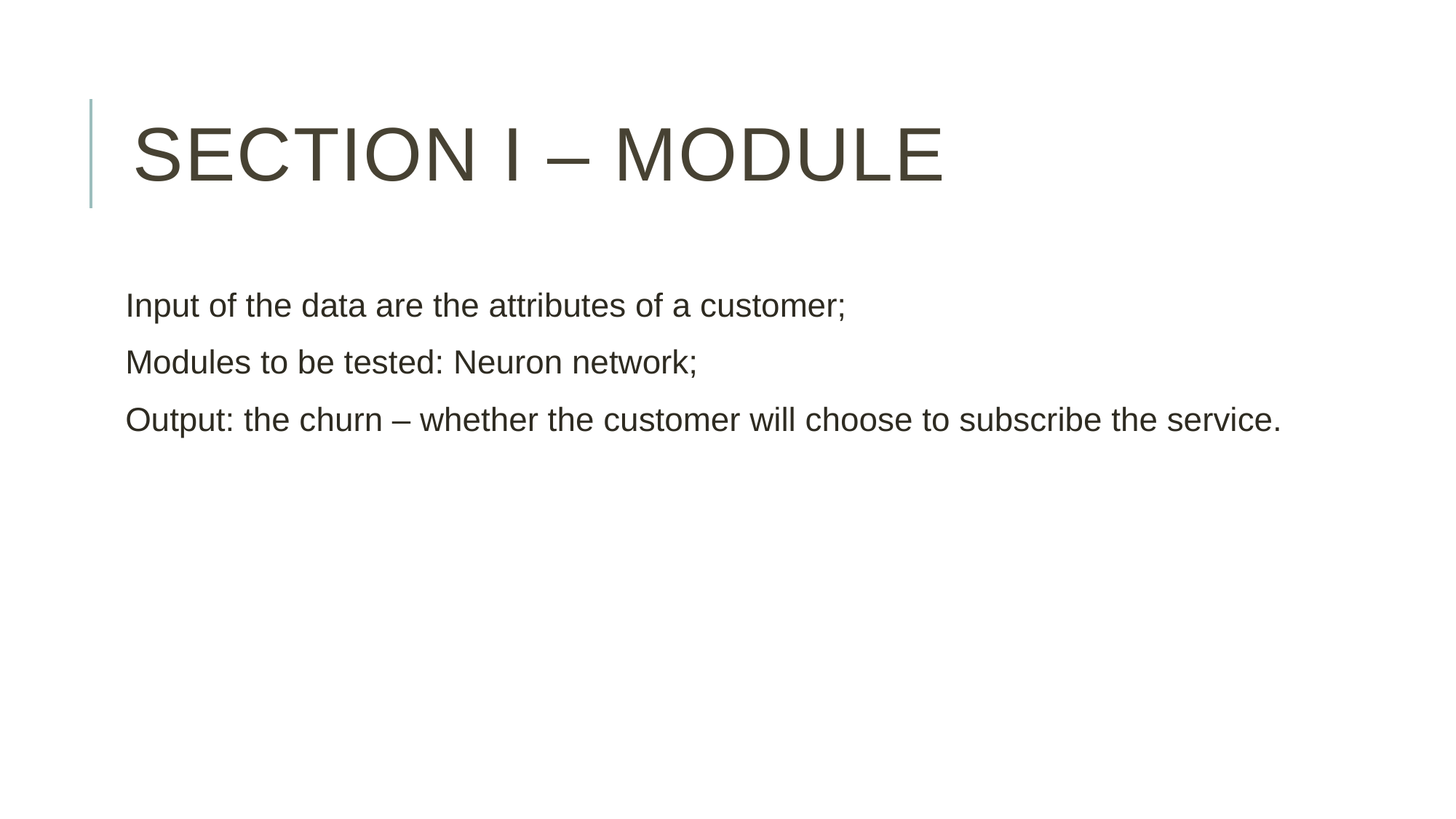

# Section I – Module
Input of the data are the attributes of a customer;
Modules to be tested: Neuron network;
Output: the churn – whether the customer will choose to subscribe the service.